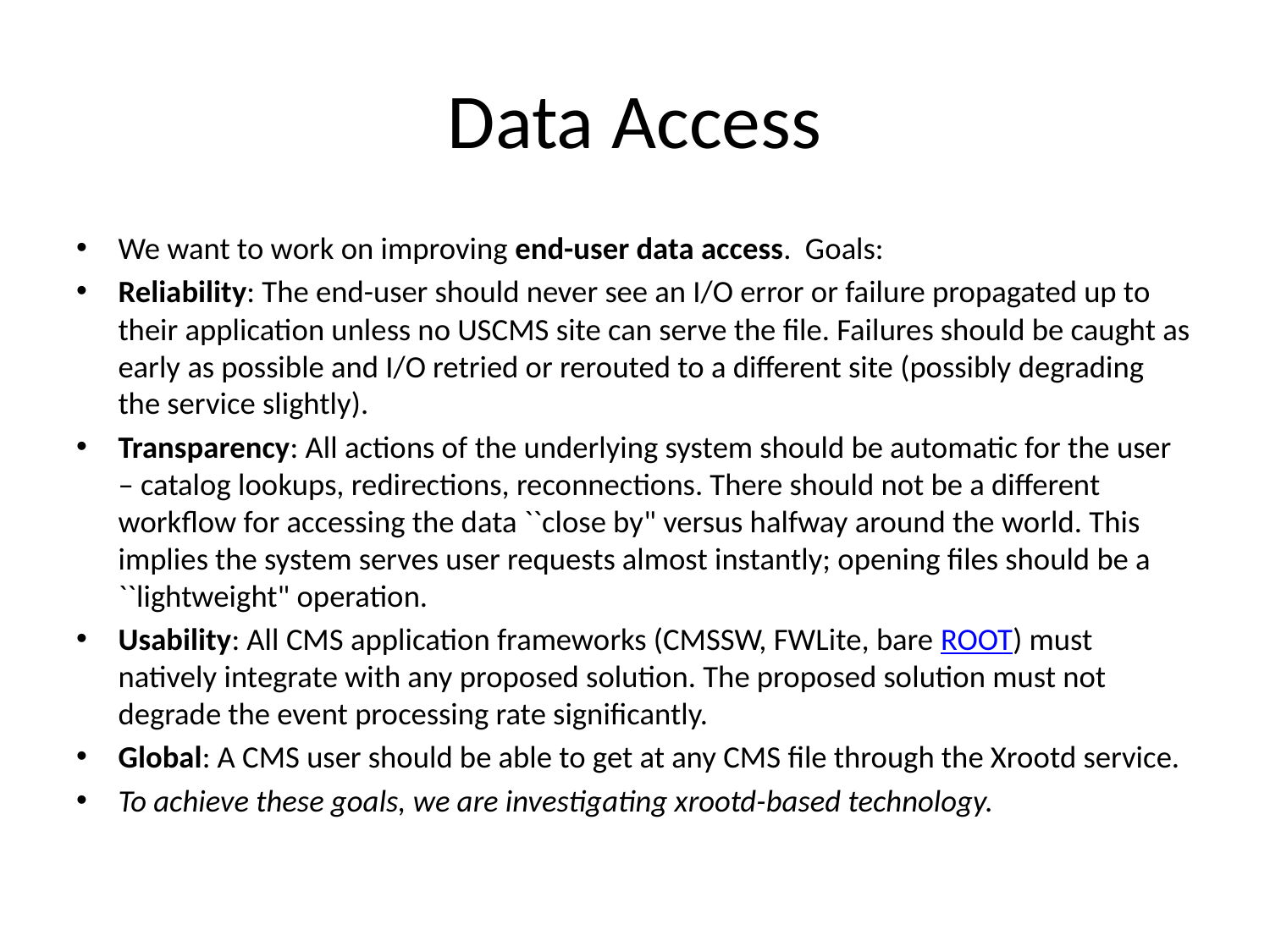

# Data Access
We want to work on improving end-user data access.  Goals:
Reliability: The end-user should never see an I/O error or failure propagated up to their application unless no USCMS site can serve the file. Failures should be caught as early as possible and I/O retried or rerouted to a different site (possibly degrading the service slightly).
Transparency: All actions of the underlying system should be automatic for the user – catalog lookups, redirections, reconnections. There should not be a different workflow for accessing the data ``close by" versus halfway around the world. This implies the system serves user requests almost instantly; opening files should be a ``lightweight" operation.
Usability: All CMS application frameworks (CMSSW, FWLite, bare ROOT) must natively integrate with any proposed solution. The proposed solution must not degrade the event processing rate significantly.
Global: A CMS user should be able to get at any CMS file through the Xrootd service.
To achieve these goals, we are investigating xrootd-based technology.